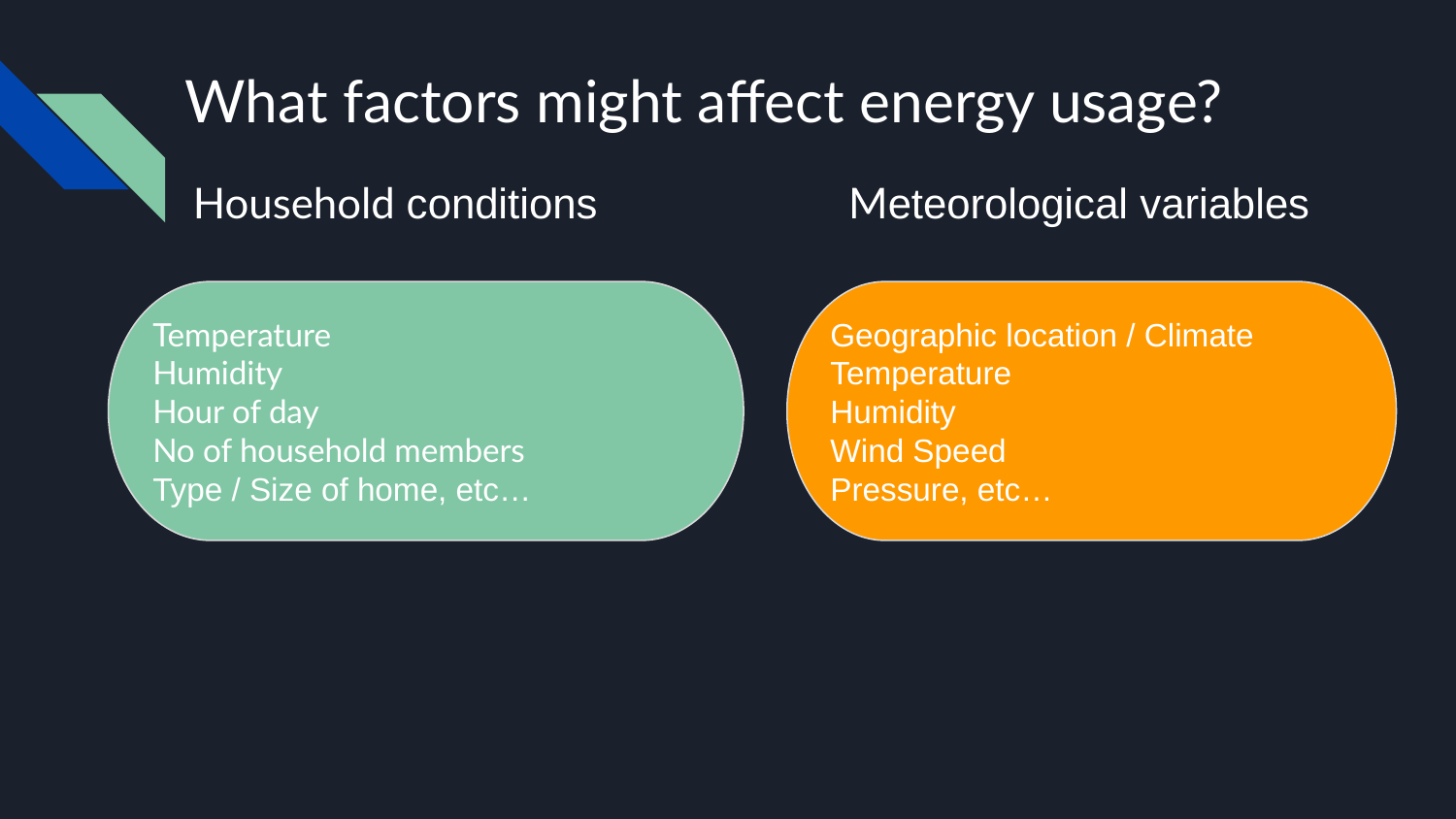

What factors might affect energy usage?
Household conditions
Meteorological variables
Temperature
Humidity
Hour of day
No of household members
Type / Size of home, etc…
Geographic location / Climate
Temperature
Humidity
Wind Speed
Pressure, etc…